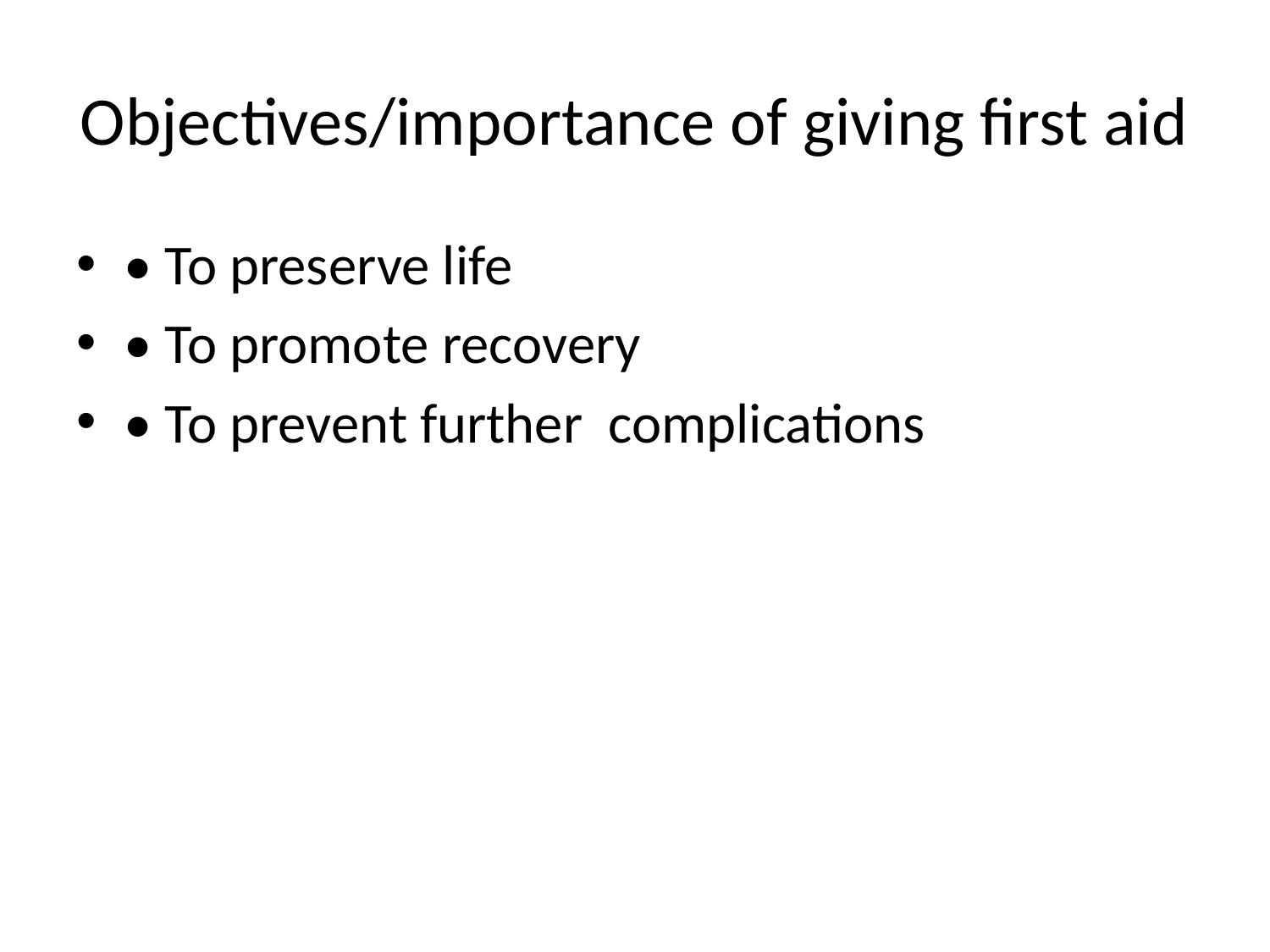

# Objectives/importance of giving first aid
• To preserve life
• To promote recovery
• To prevent further  complications